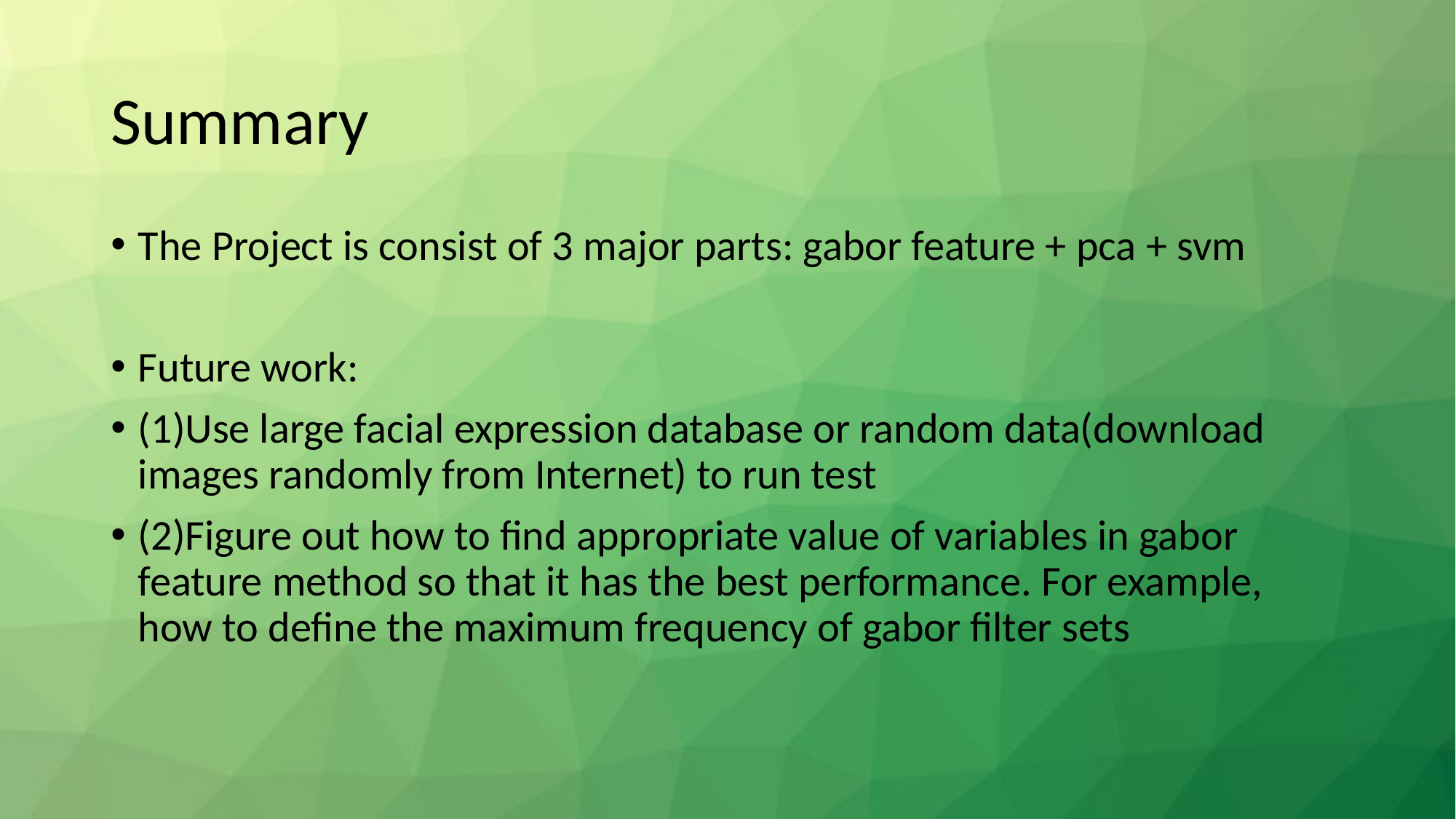

# Summary
The Project is consist of 3 major parts: gabor feature + pca + svm

Future work:
(1)Use large facial expression database or random data(download images randomly from Internet) to run test
(2)Figure out how to find appropriate value of variables in gabor feature method so that it has the best performance. For example, how to define the maximum frequency of gabor filter sets